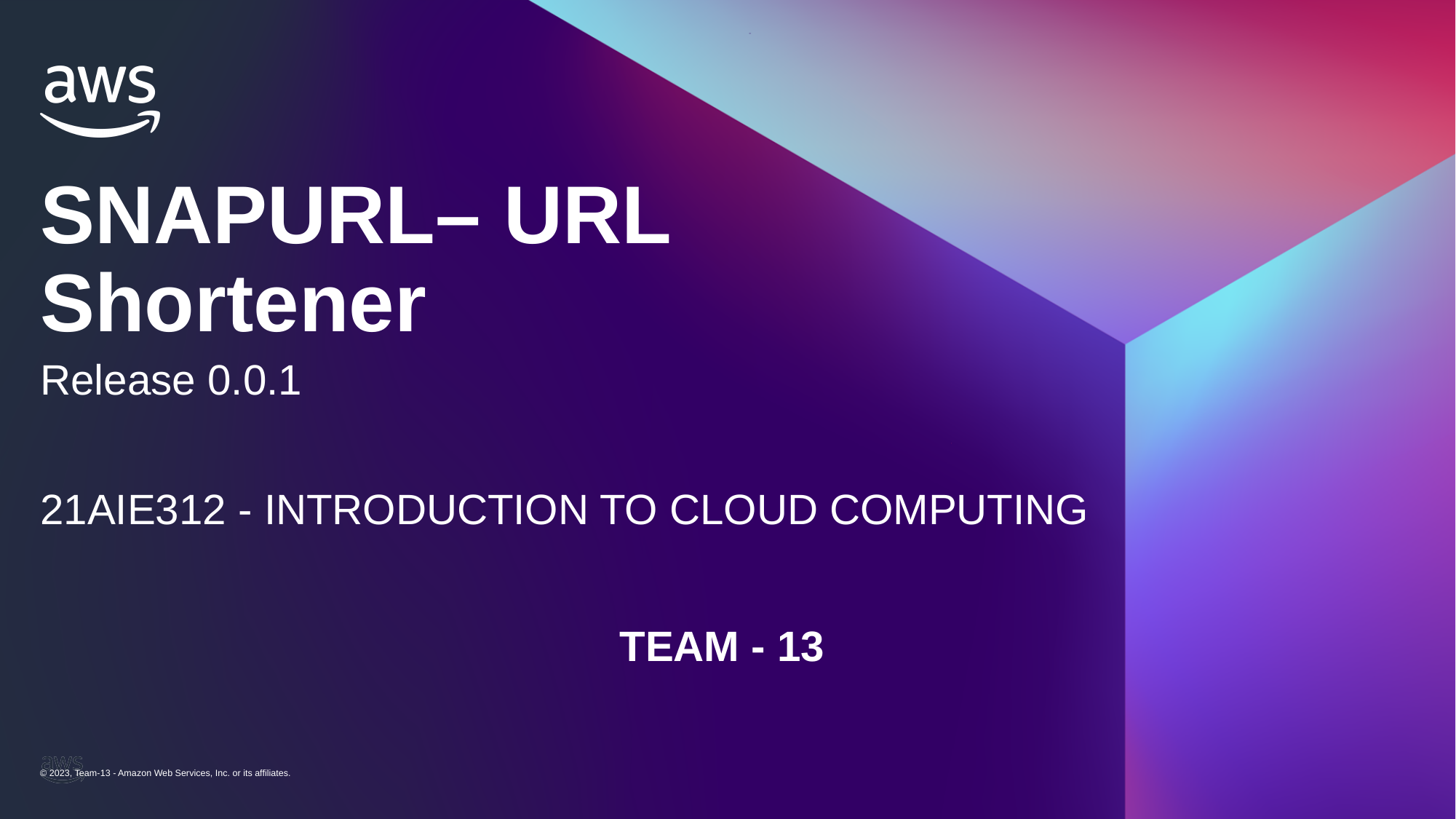

# SNAPURL– URL Shortener
Release 0.0.1
21AIE312 - INTRODUCTION TO CLOUD COMPUTING
TEAM - 13
© 2023, Team-13 - Amazon Web Services, Inc. or its affiliates.